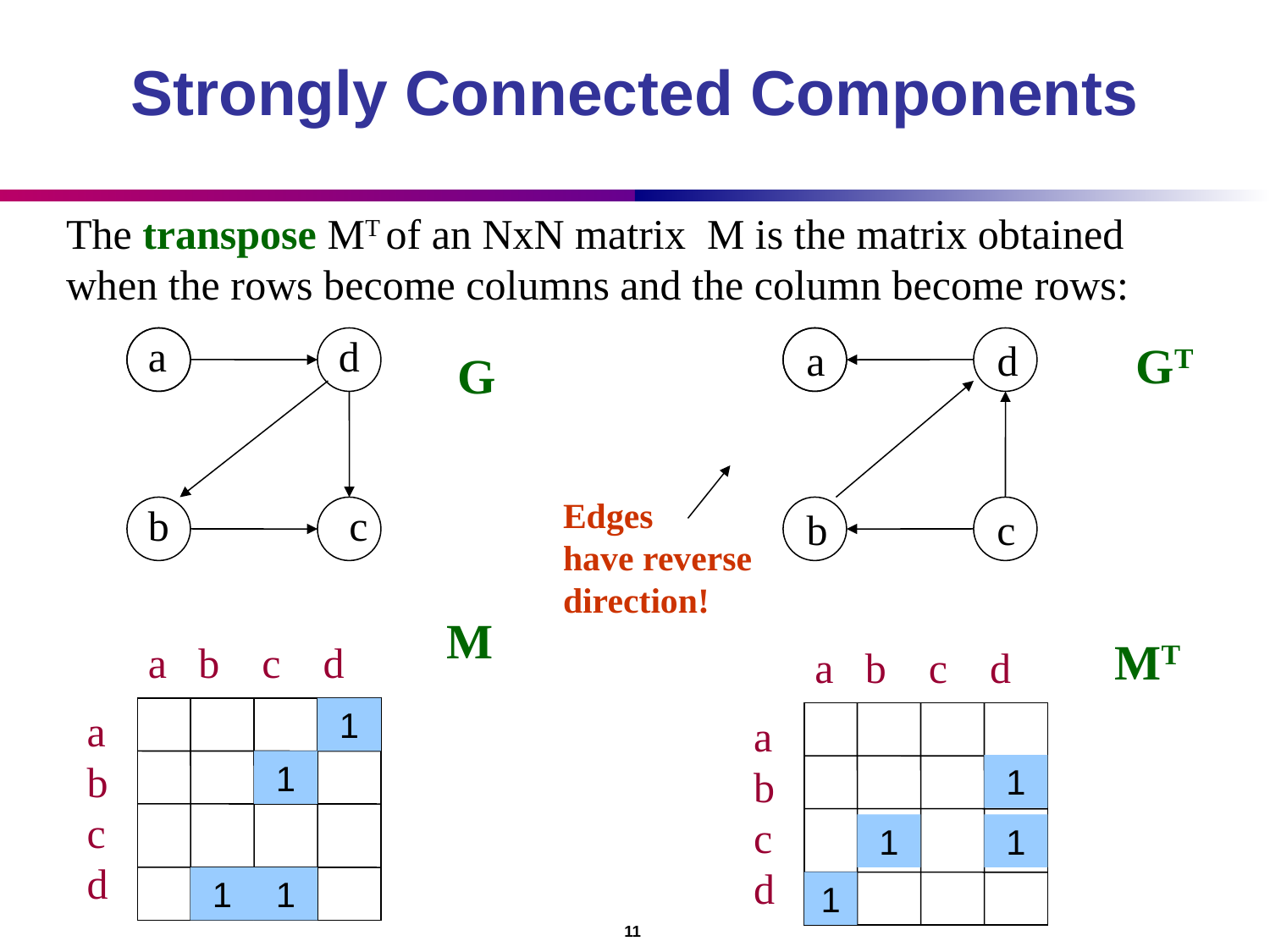

# Strongly Connected Components
The transpose MT of an NxN matrix  M is the matrix obtained
when the rows become columns and the column become rows:
a
d

a
d
GT
G

Edges
have reverse
direction!
b
c
b
c

M
MT
a   b    c    d
a
b
c
d

a   b    c    d
a
b
c
d

1
1
1
1
1
1
1
1
				         11